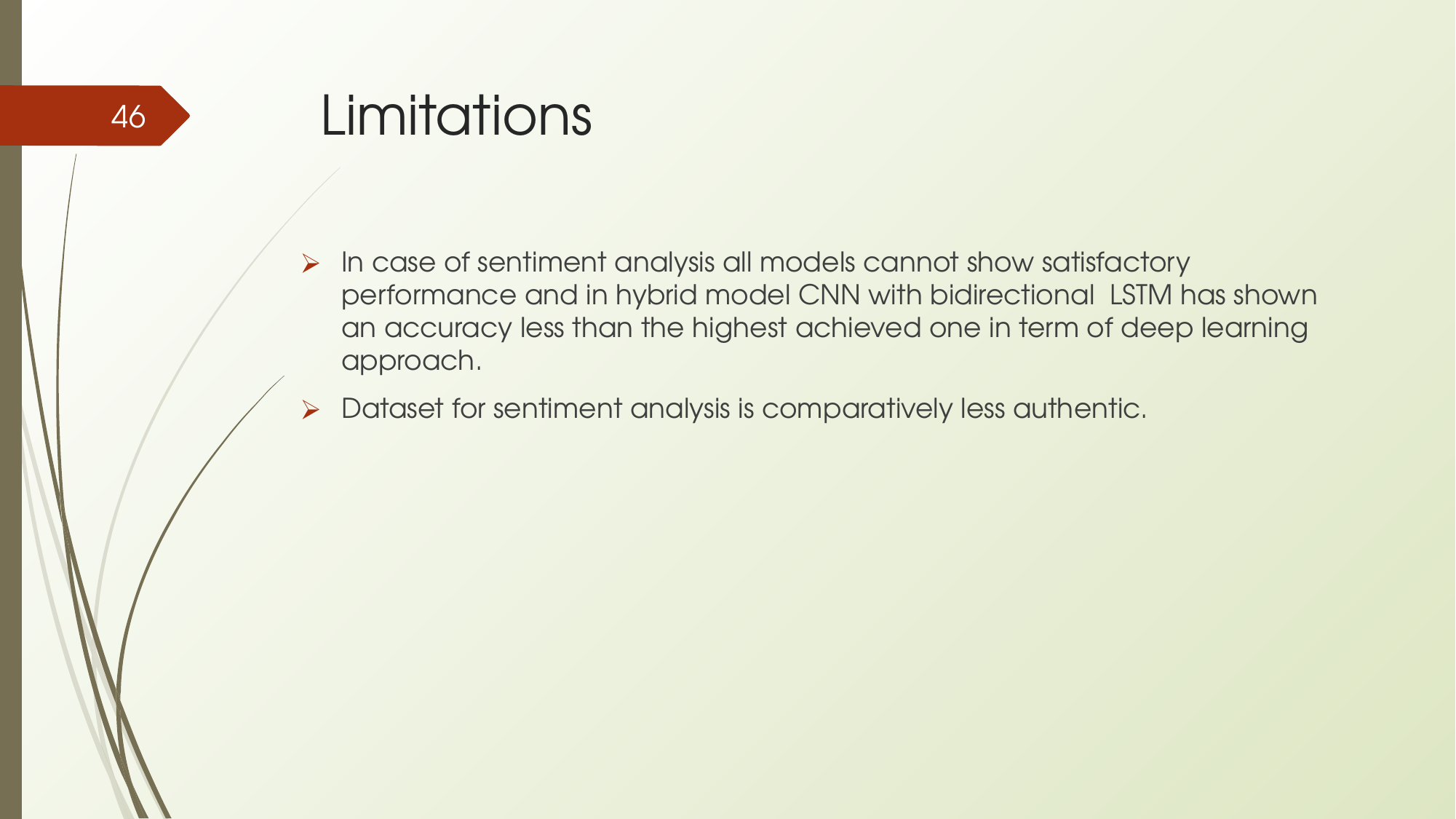

# Limitations
46
In case of sentiment analysis all models cannot show satisfactory performance and in hybrid model CNN with bidirectional  LSTM has shown an accuracy less than the highest achieved one in term of deep learning approach.
Dataset for sentiment analysis is comparatively less authentic.